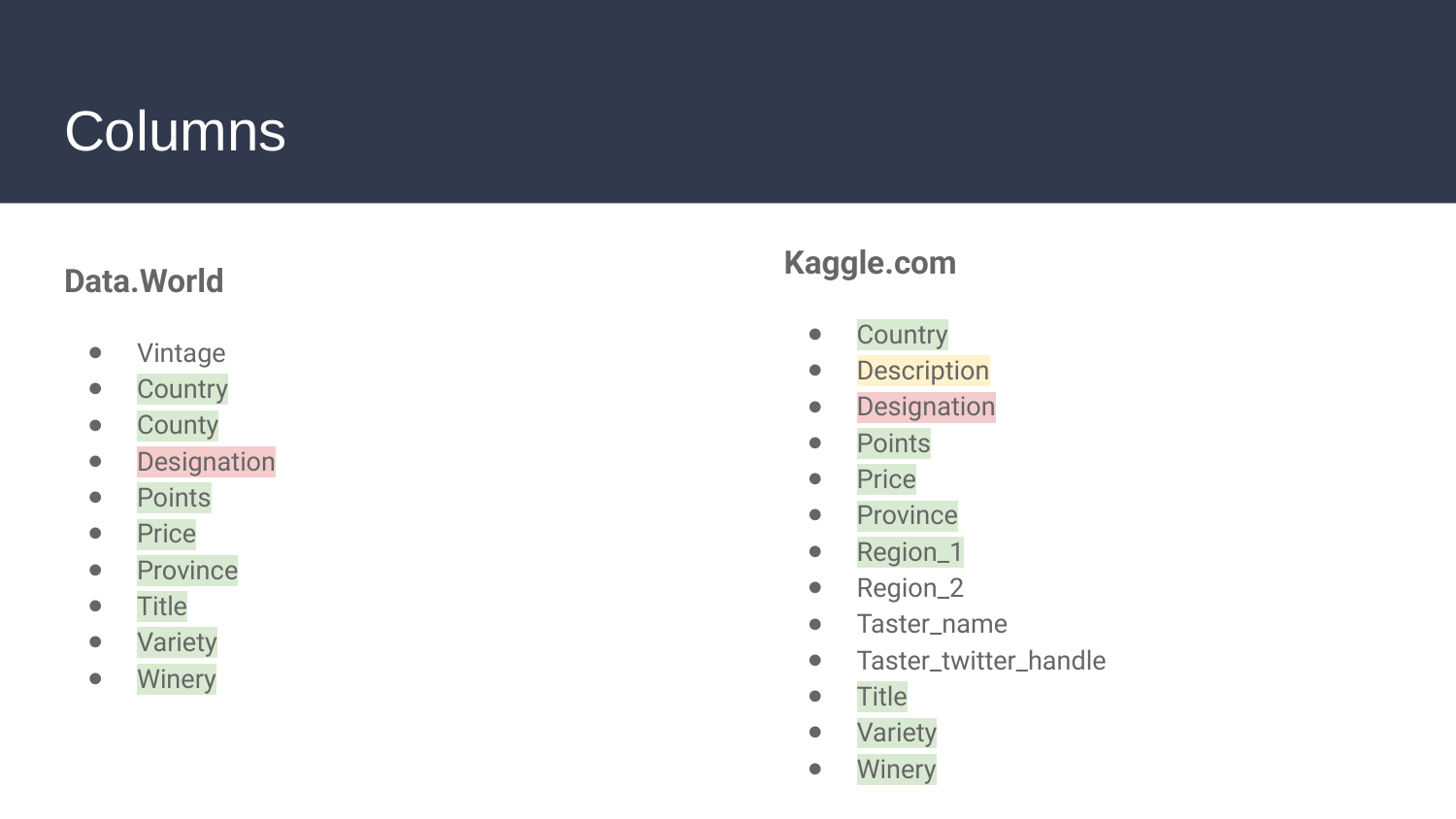

# Columns
Kaggle.com
Country
Description
Designation
Points
Price
Province
Region_1
Region_2
Taster_name
Taster_twitter_handle
Title
Variety
Winery
Data.World
Vintage
Country
County
Designation
Points
Price
Province
Title
Variety
Winery